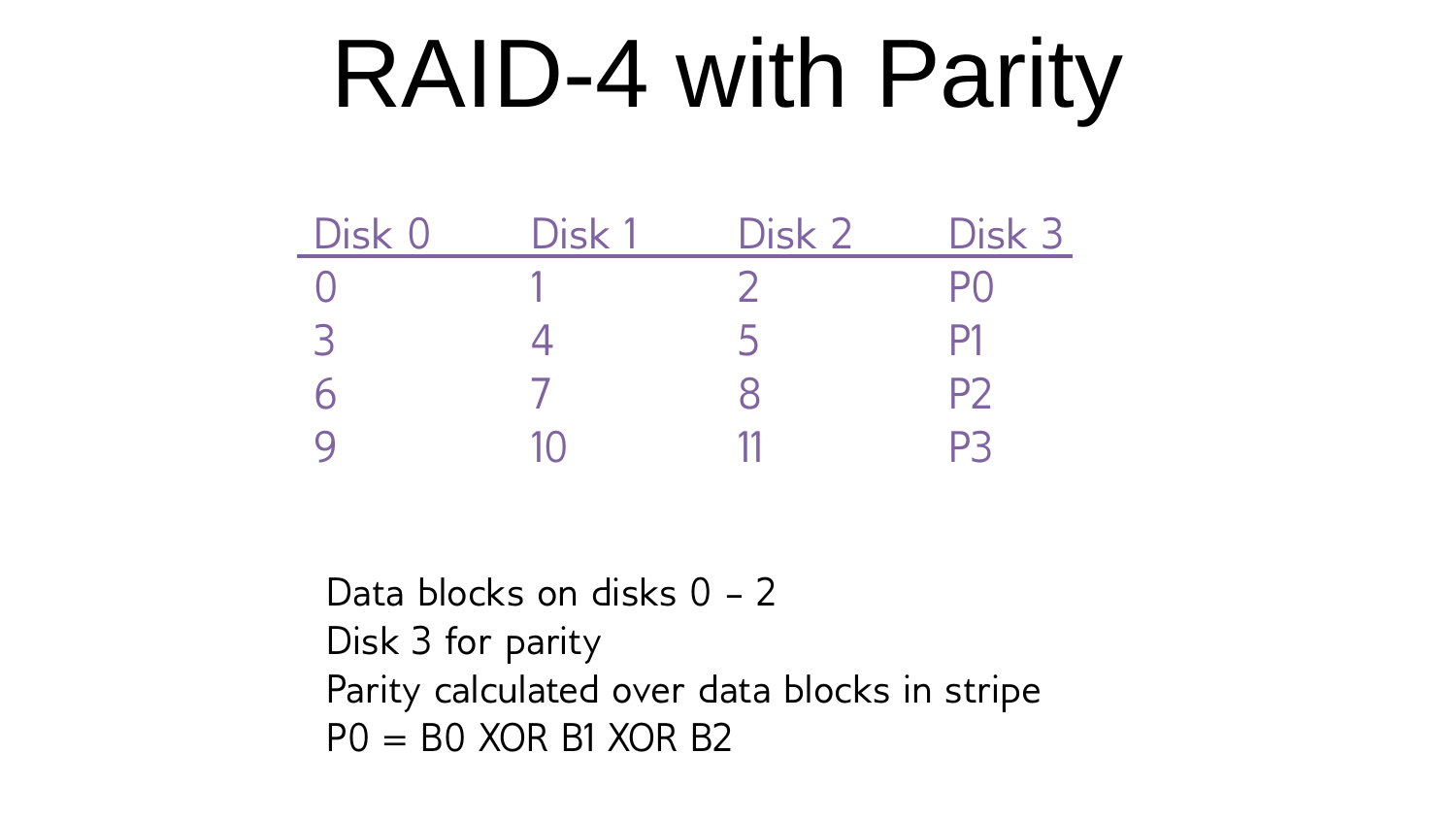

# RAID-4 with Parity
Disk 0
0
3
6
9
Disk 1
1
4
7
10
Disk 2
2
5
8
11
Disk 3
P0
P1
P2
P3

Data blocks on disks 0 – 2
Disk 3 for parity
Parity calculated over data blocks in stripe
P0 = B0 XOR B1 XOR B2